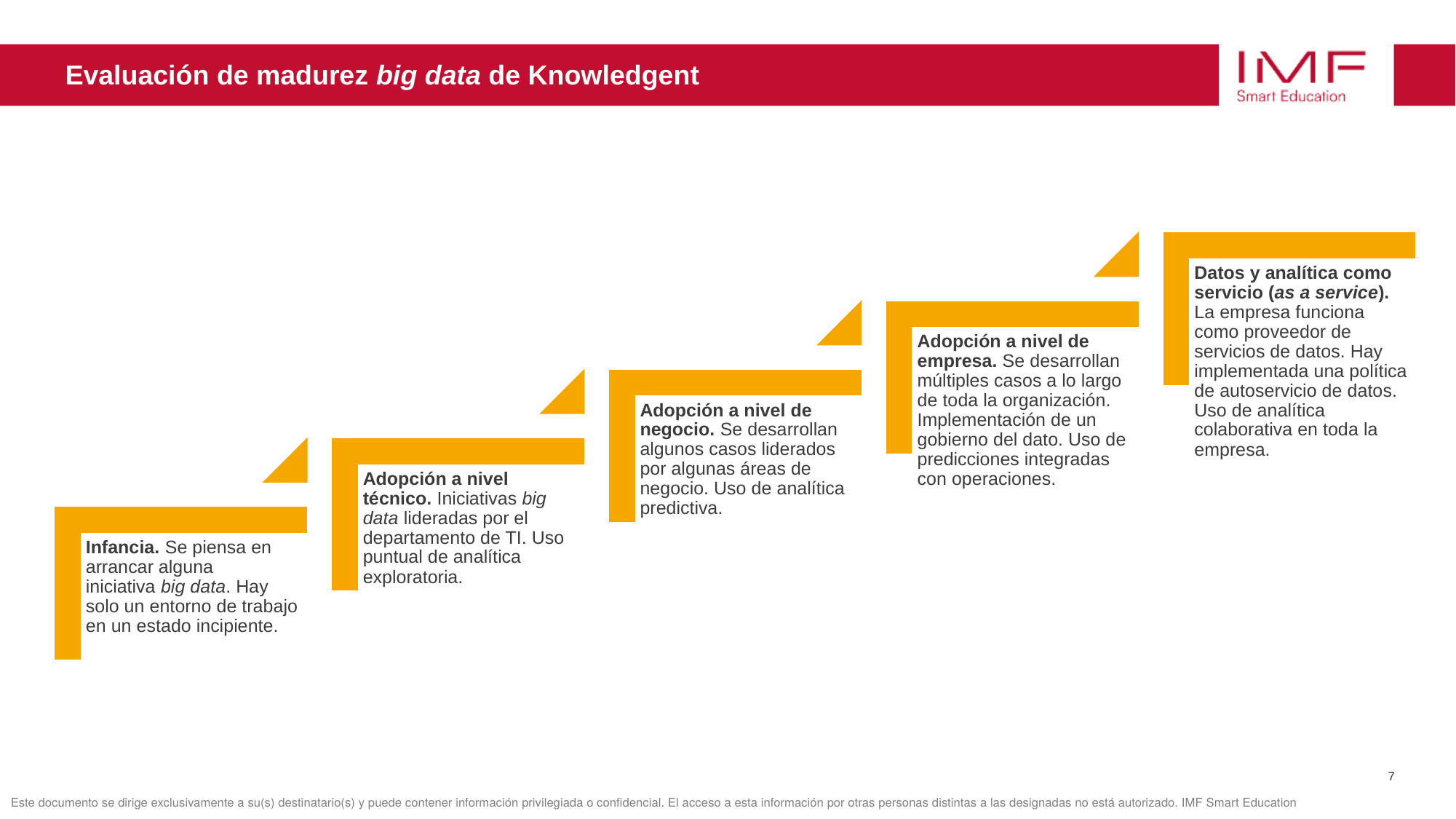

Evaluación de madurez big data de Knowledgent
Infancia. Se piensa en arrancar alguna iniciativa big data. Hay solo un entorno de trabajo en un estado incipiente.
Adopción a nivel técnico. Iniciativas big data lideradas por el departamento de TI. Uso puntual de analítica exploratoria.
Adopción a nivel de negocio. Se desarrollan algunos casos liderados por algunas áreas de negocio. Uso de analítica predictiva.
Adopción a nivel de empresa. Se desarrollan múltiples casos a lo largo de toda la organización. Implementación de un gobierno del dato. Uso de predicciones integradas con operaciones.
Datos y analítica como servicio (as a service). La empresa funciona como proveedor de servicios de datos. Hay implementada una política de autoservicio de datos. Uso de analítica colaborativa en toda la empresa.